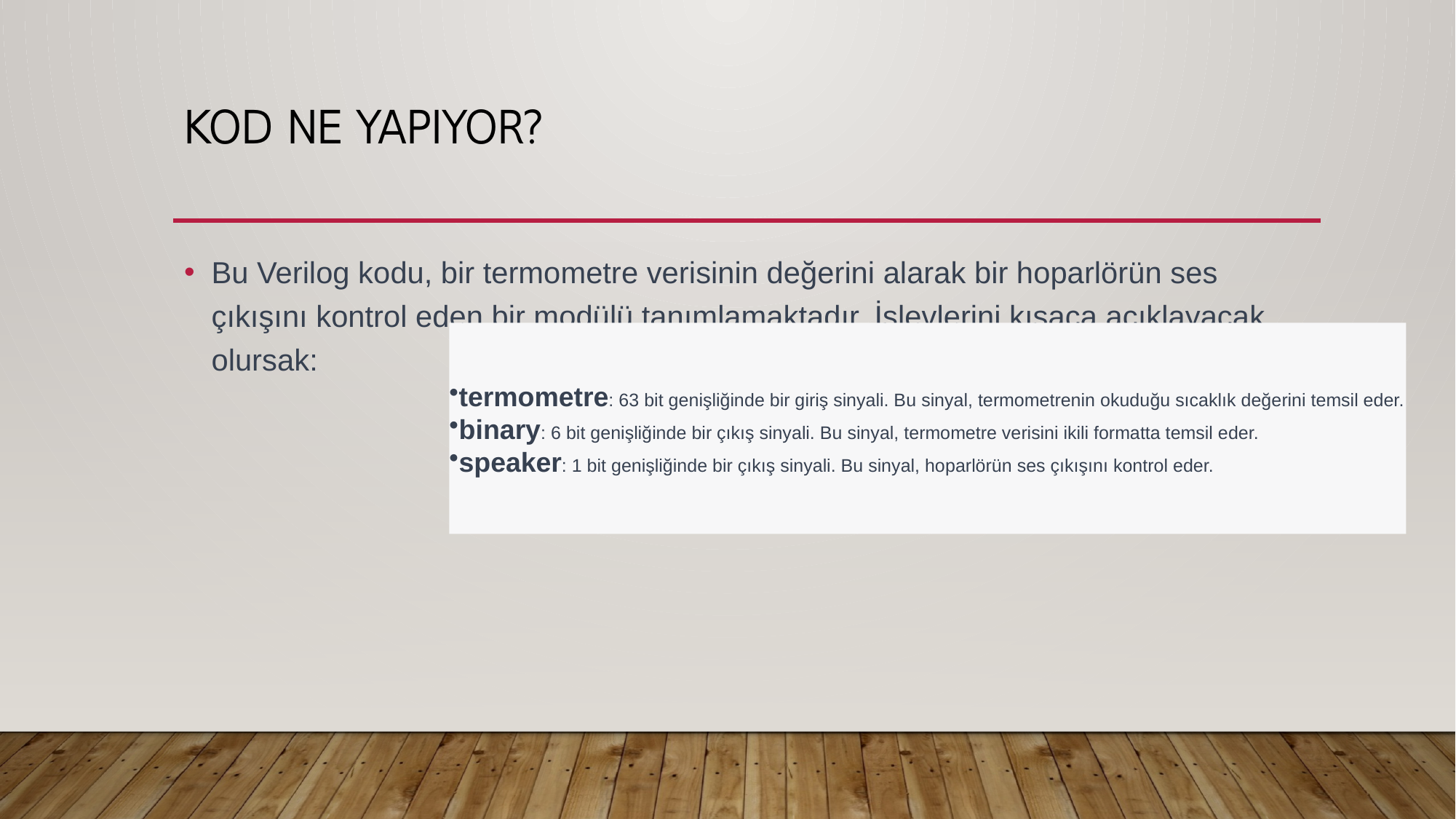

# Kod ne yapıyor?
Bu Verilog kodu, bir termometre verisinin değerini alarak bir hoparlörün ses çıkışını kontrol eden bir modülü tanımlamaktadır. İşlevlerini kısaca açıklayacak olursak:

termometre: 63 bit genişliğinde bir giriş sinyali. Bu sinyal, termometrenin okuduğu sıcaklık değerini temsil eder.
binary: 6 bit genişliğinde bir çıkış sinyali. Bu sinyal, termometre verisini ikili formatta temsil eder.
speaker: 1 bit genişliğinde bir çıkış sinyali. Bu sinyal, hoparlörün ses çıkışını kontrol eder.